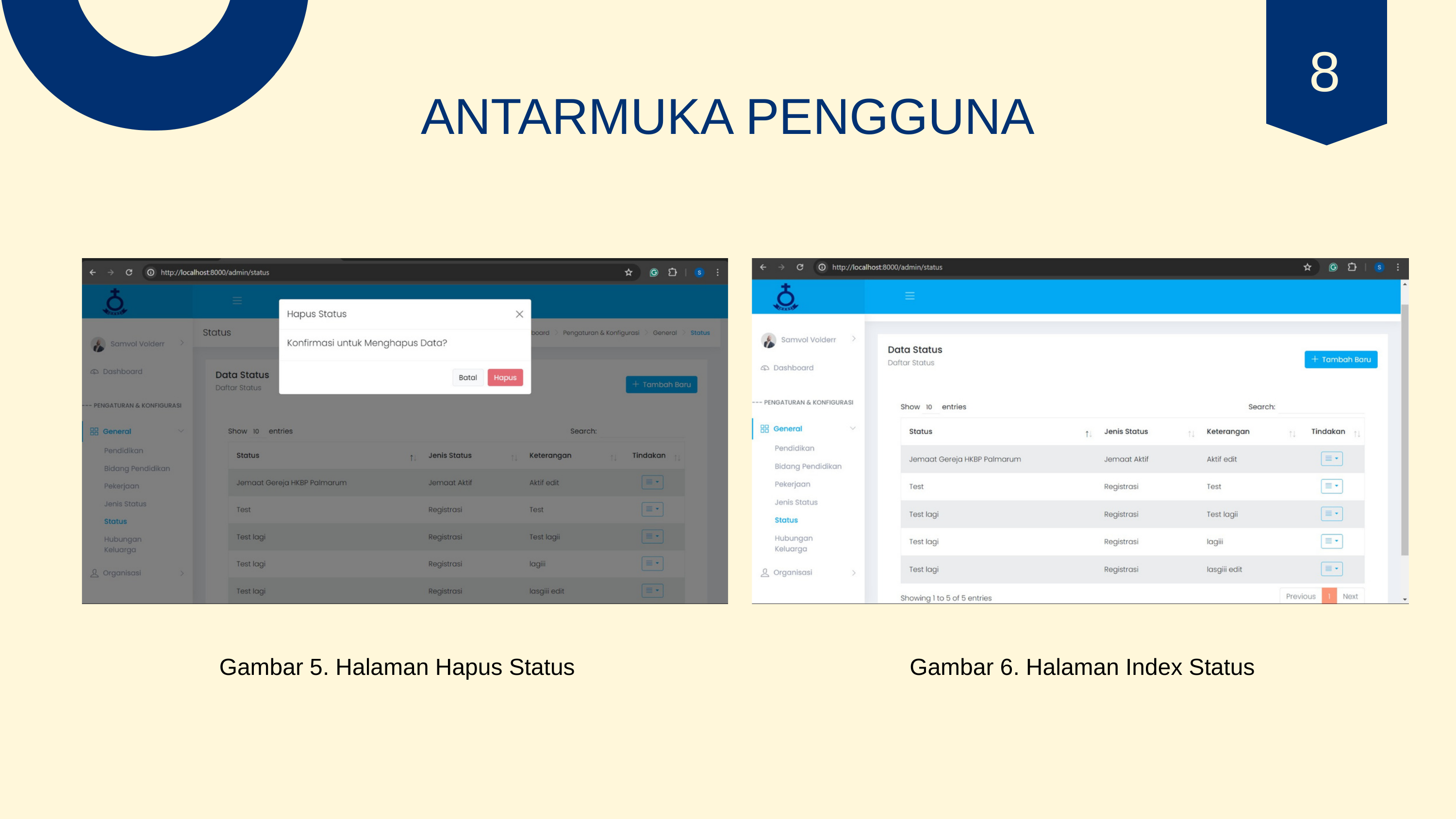

8
ANTARMUKA PENGGUNA

Gambar 5. Halaman Hapus Status
Gambar 6. Halaman Index Status